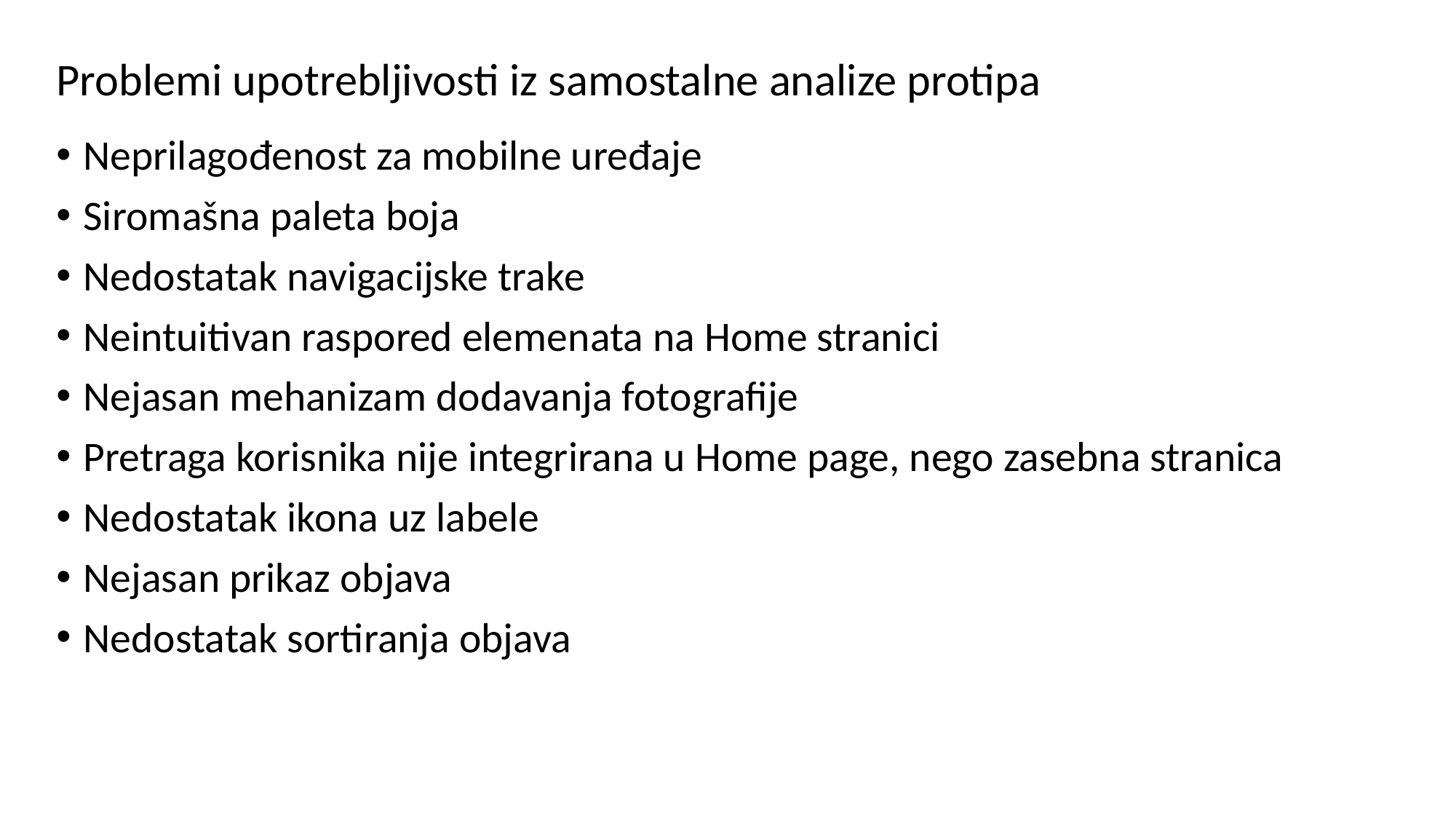

# Problemi upotrebljivosti iz samostalne analize protipa
Neprilagođenost za mobilne uređaje
Siromašna paleta boja
Nedostatak navigacijske trake
Neintuitivan raspored elemenata na Home stranici
Nejasan mehanizam dodavanja fotografije
Pretraga korisnika nije integrirana u Home page, nego zasebna stranica
Nedostatak ikona uz labele
Nejasan prikaz objava
Nedostatak sortiranja objava